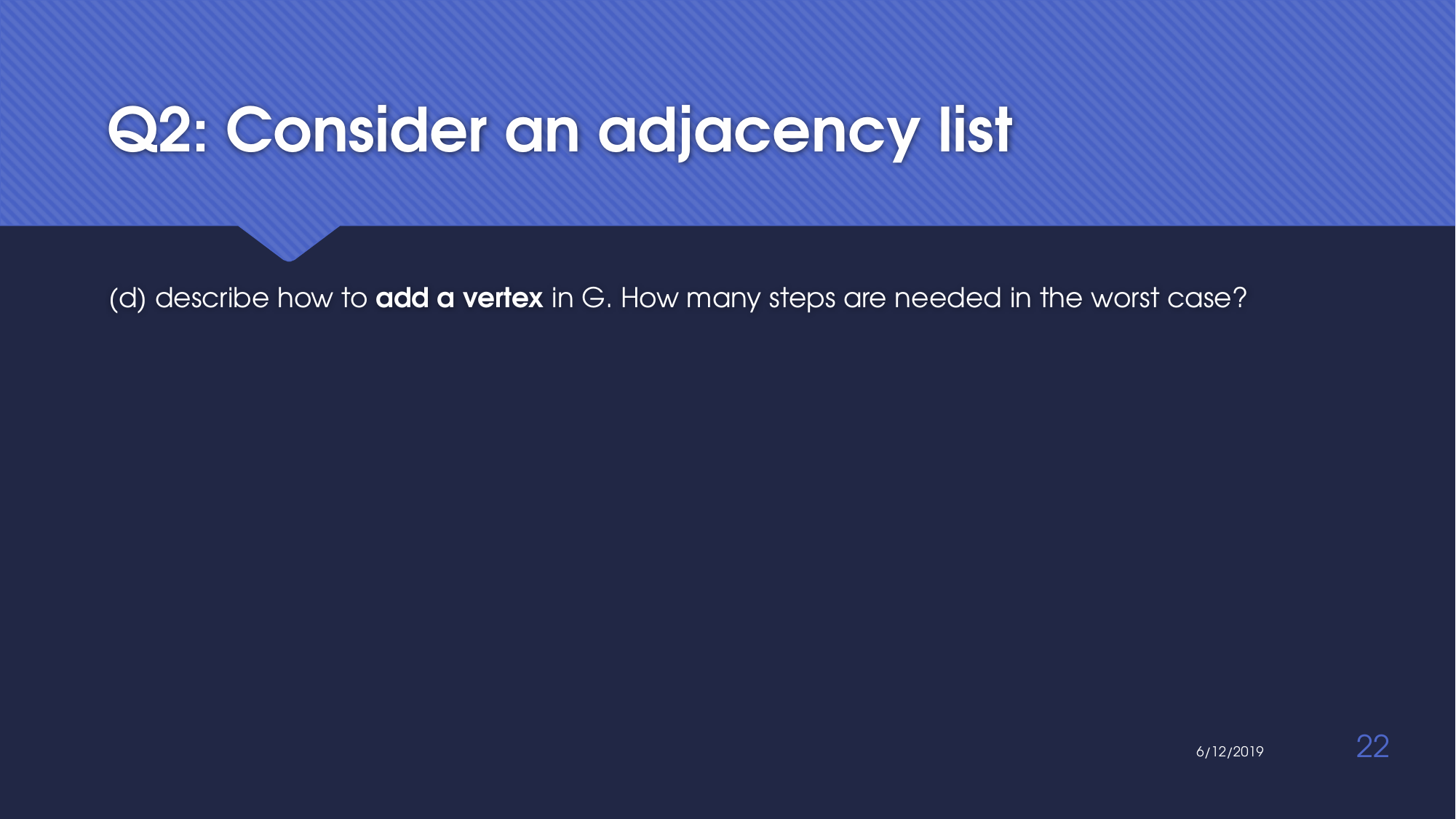

# Q2: Consider an adjacency list
(d) describe how to add a vertex in G. How many steps are needed in the worst case?

22
6/12/2019